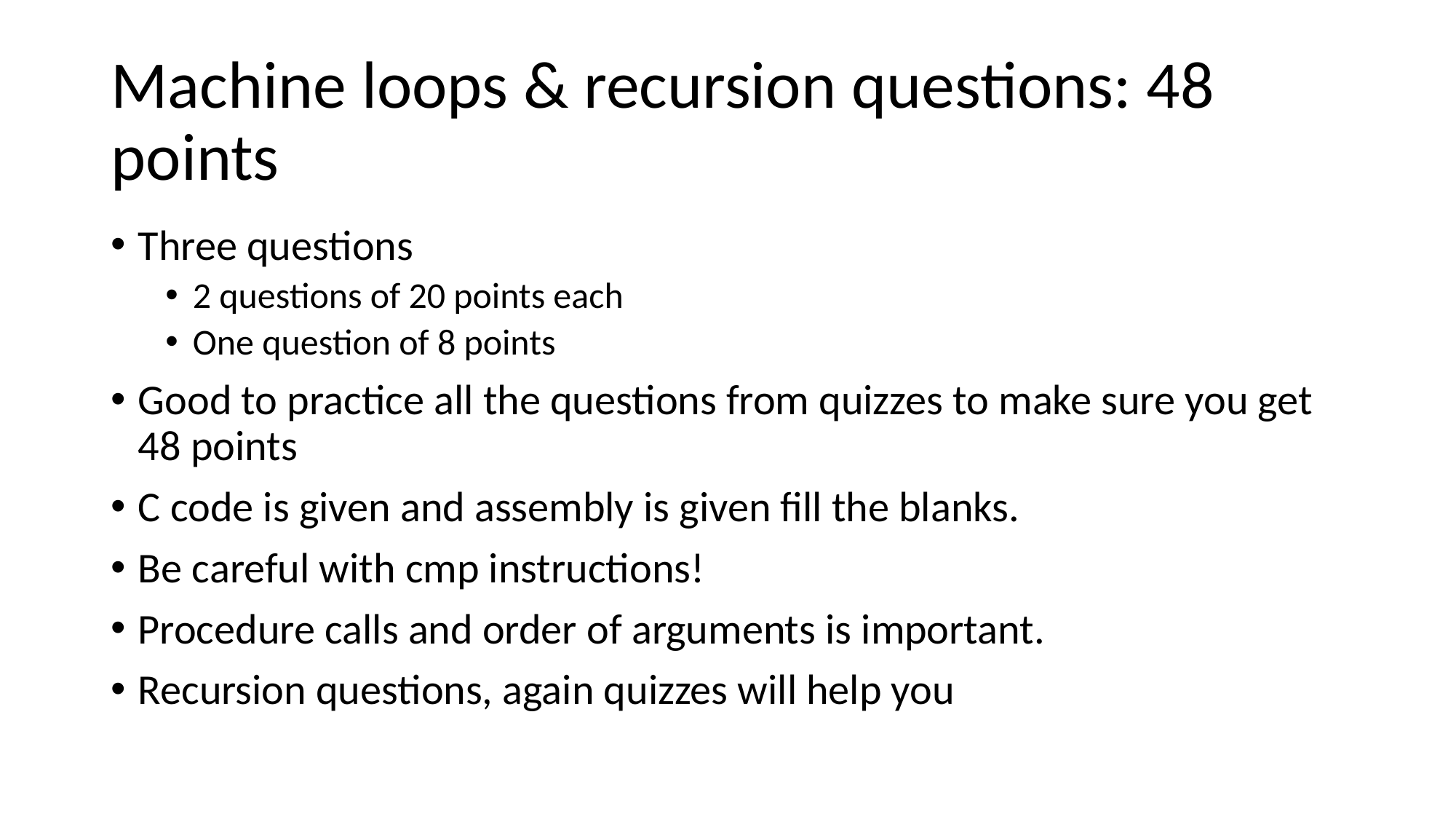

# Machine loops & recursion questions: 48 points
Three questions
2 questions of 20 points each
One question of 8 points
Good to practice all the questions from quizzes to make sure you get 48 points
C code is given and assembly is given fill the blanks.
Be careful with cmp instructions!
Procedure calls and order of arguments is important.
Recursion questions, again quizzes will help you